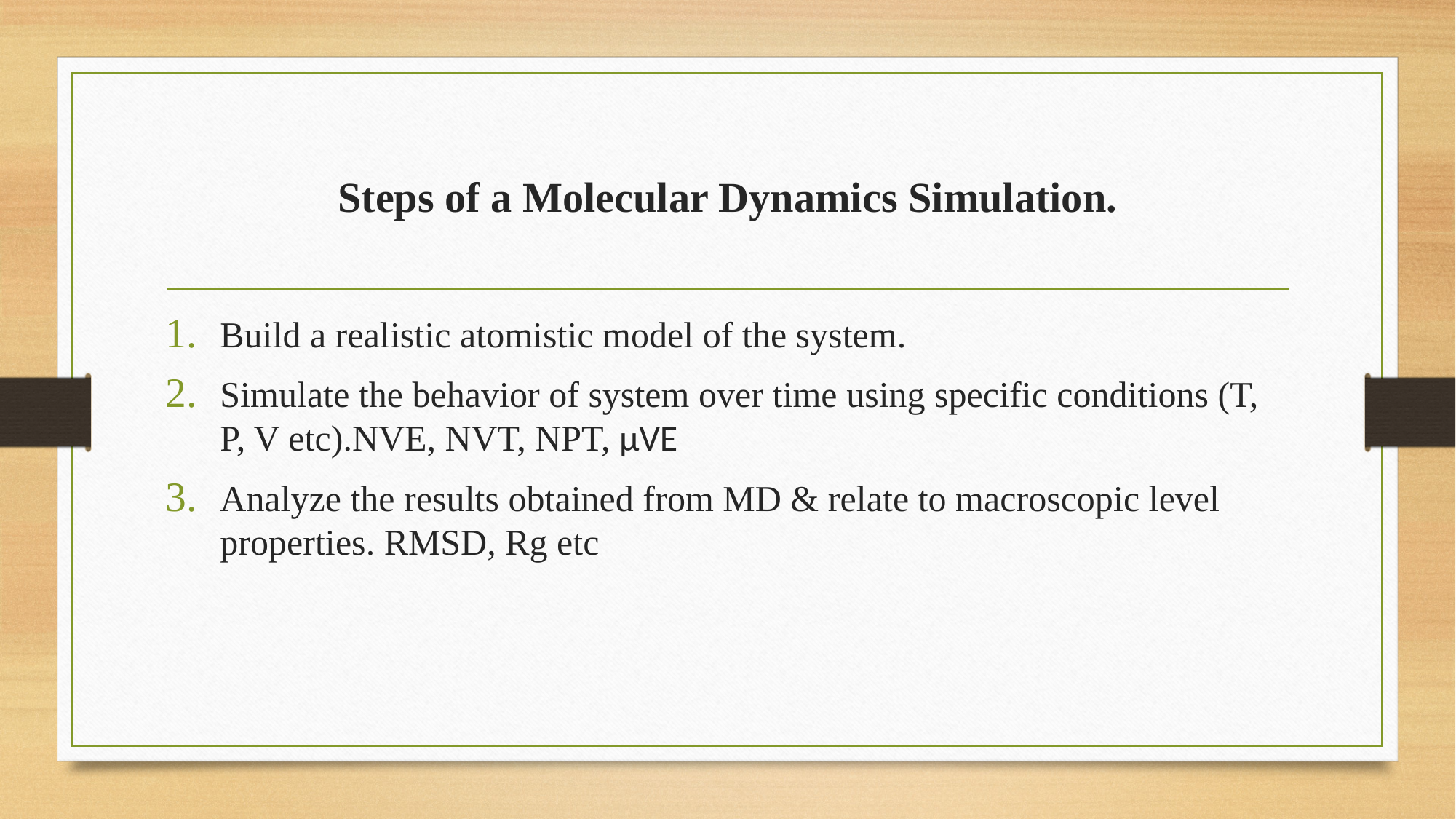

# Steps of a Molecular Dynamics Simulation.
Build a realistic atomistic model of the system.
Simulate the behavior of system over time using specific conditions (T, P, V etc).NVE, NVT, NPT, µVE
Analyze the results obtained from MD & relate to macroscopic level properties. RMSD, Rg etc